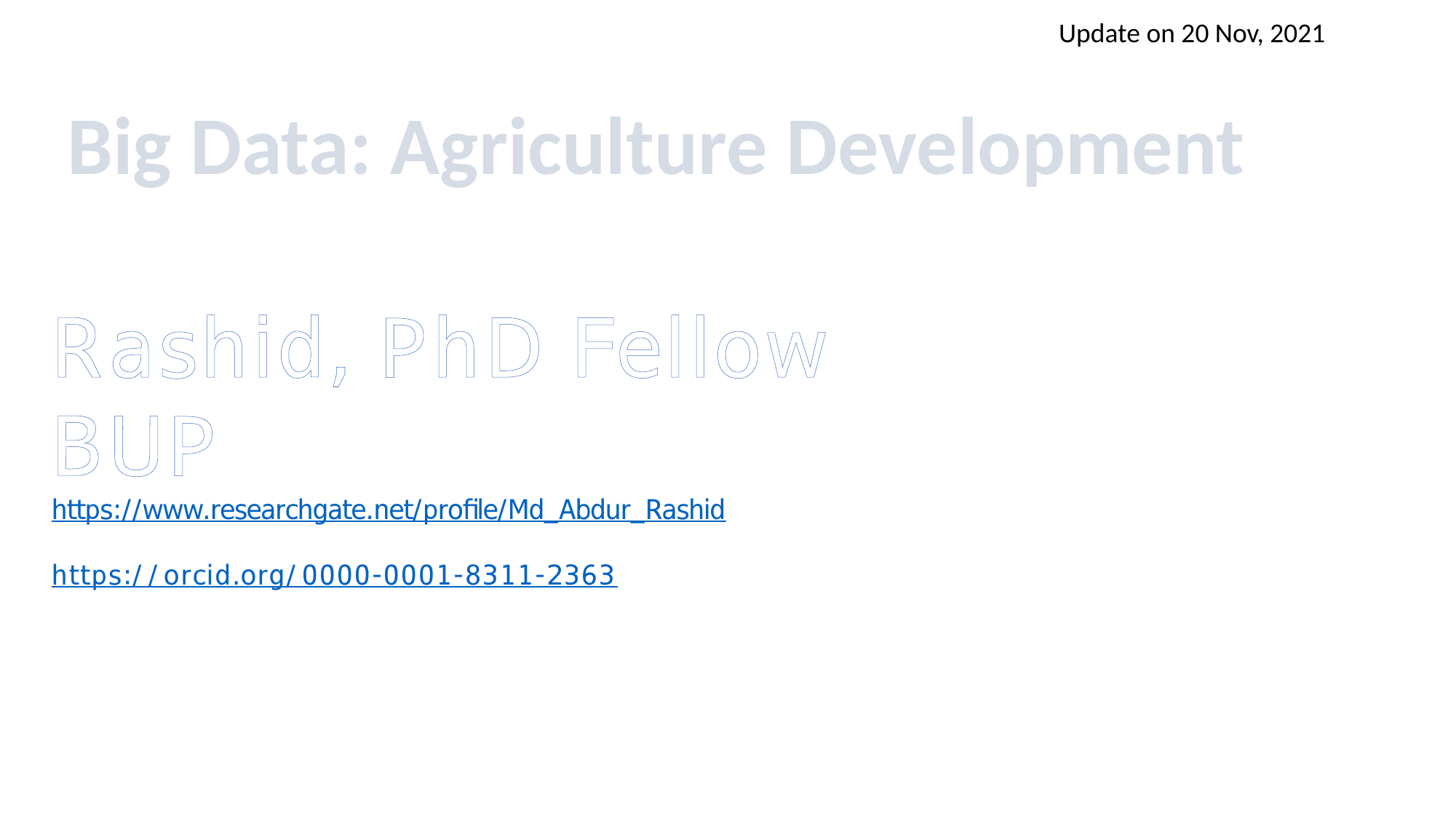

Update on 20 Nov, 2021
Big Data: Agriculture Development
Rashid, PhD Fellow
BUP
https://www.researchgate.net/profile/Md_Abdur_Rashid

https://orcid.org/0000-0001-8311-2363